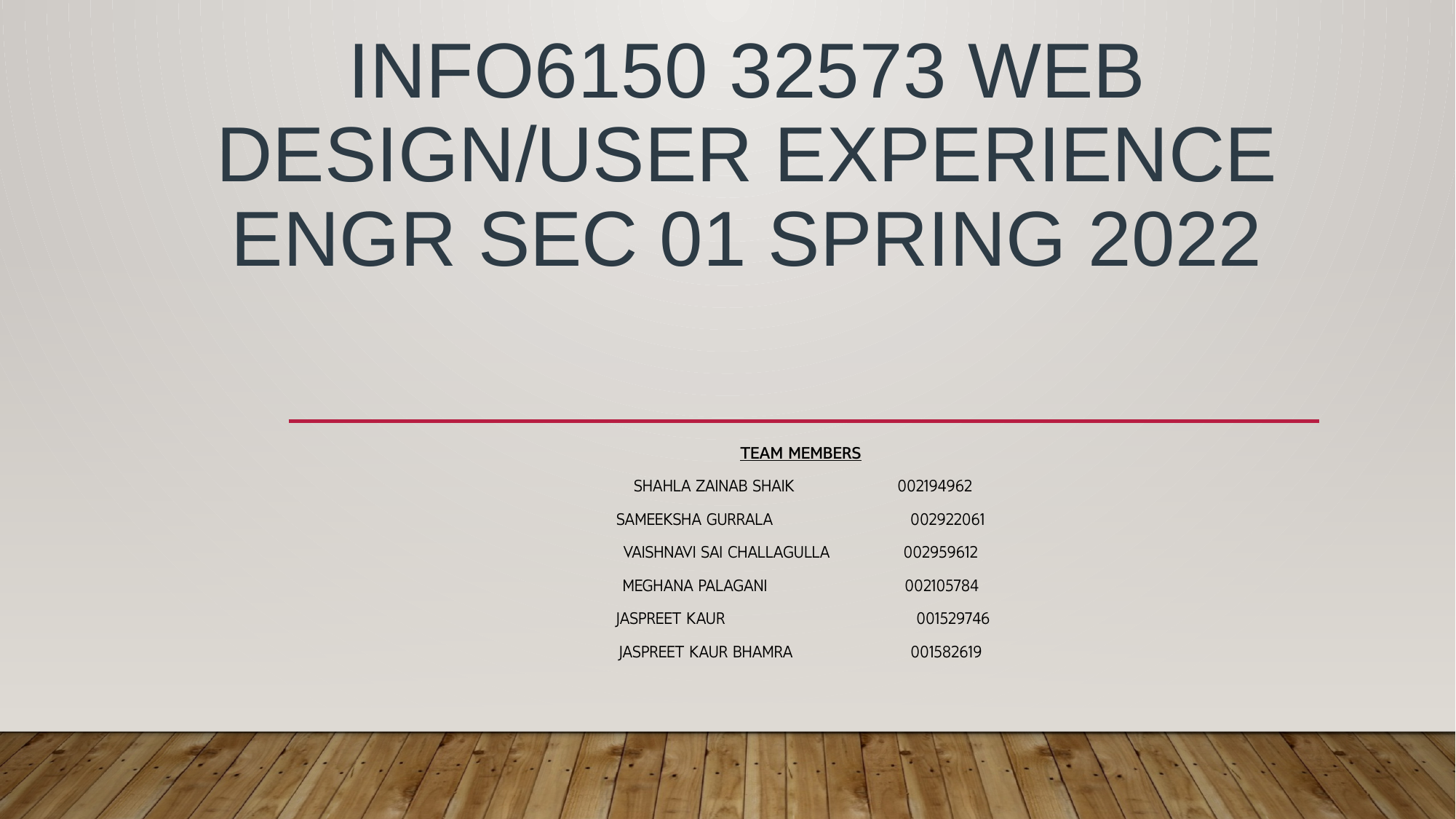

# INFO6150 32573 Web Design/User Experience Engr SEC 01 Spring 2022
Team members
 SHAHLA ZAINAB SHAIK	              002194962
SAMEEKSHA GURRALA                            002922061
VAISHNAVI SAI CHALLAGULLA               002959612
MEGHANA PALAGANI                            002105784
 JASPREET KAUR                                       001529746
JASPREET KAUR BHAMRA                        001582619